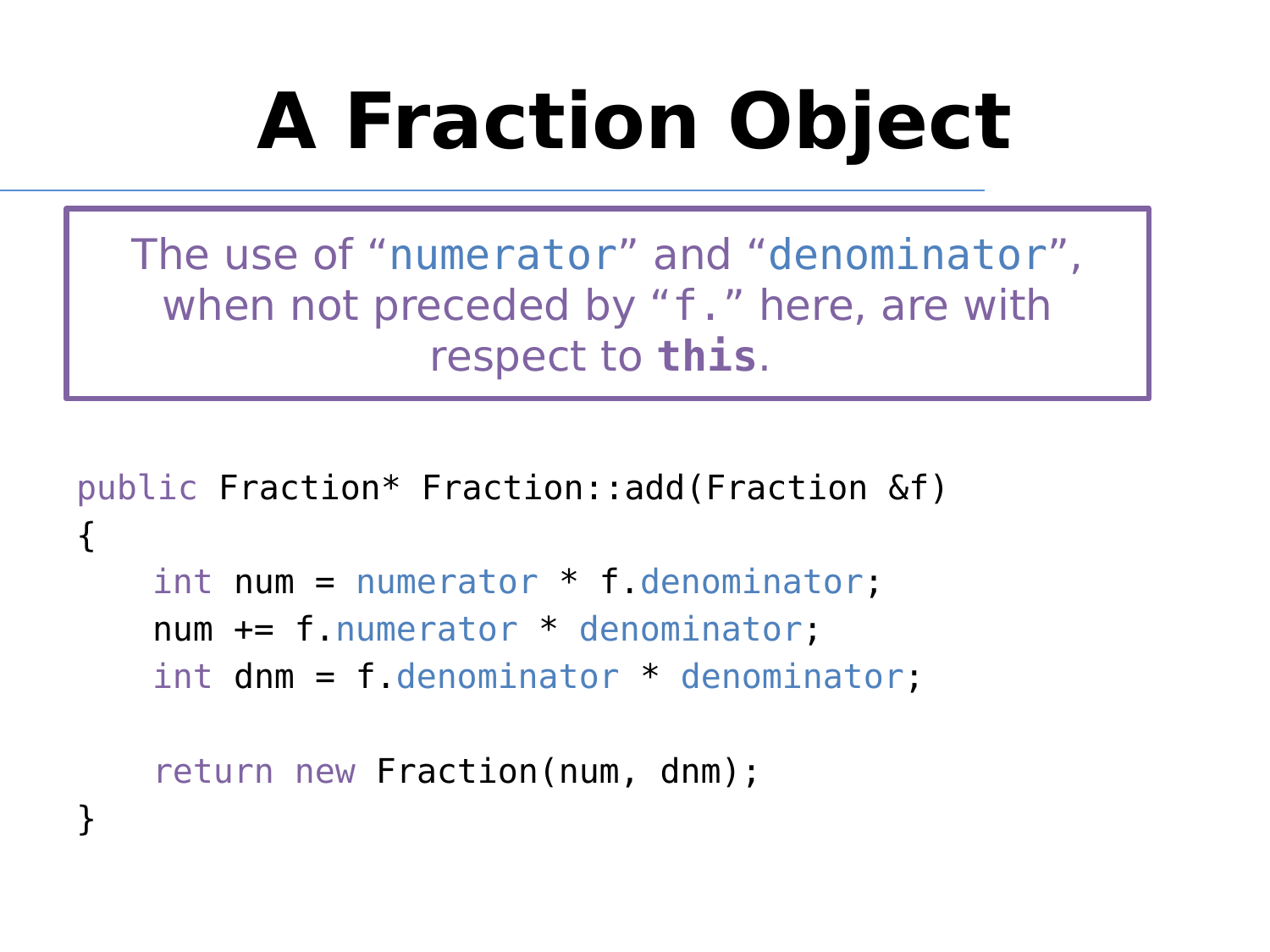

# A Fraction Object
The use of “numerator” and “denominator”, when not preceded by “f.” here, are with respect to this.

public Fraction* Fraction::add(Fraction &f)
{
	int num = numerator * f.denominator;
	num += f.numerator * denominator;
	int dnm = f.denominator * denominator;

	return new Fraction(num, dnm);
}